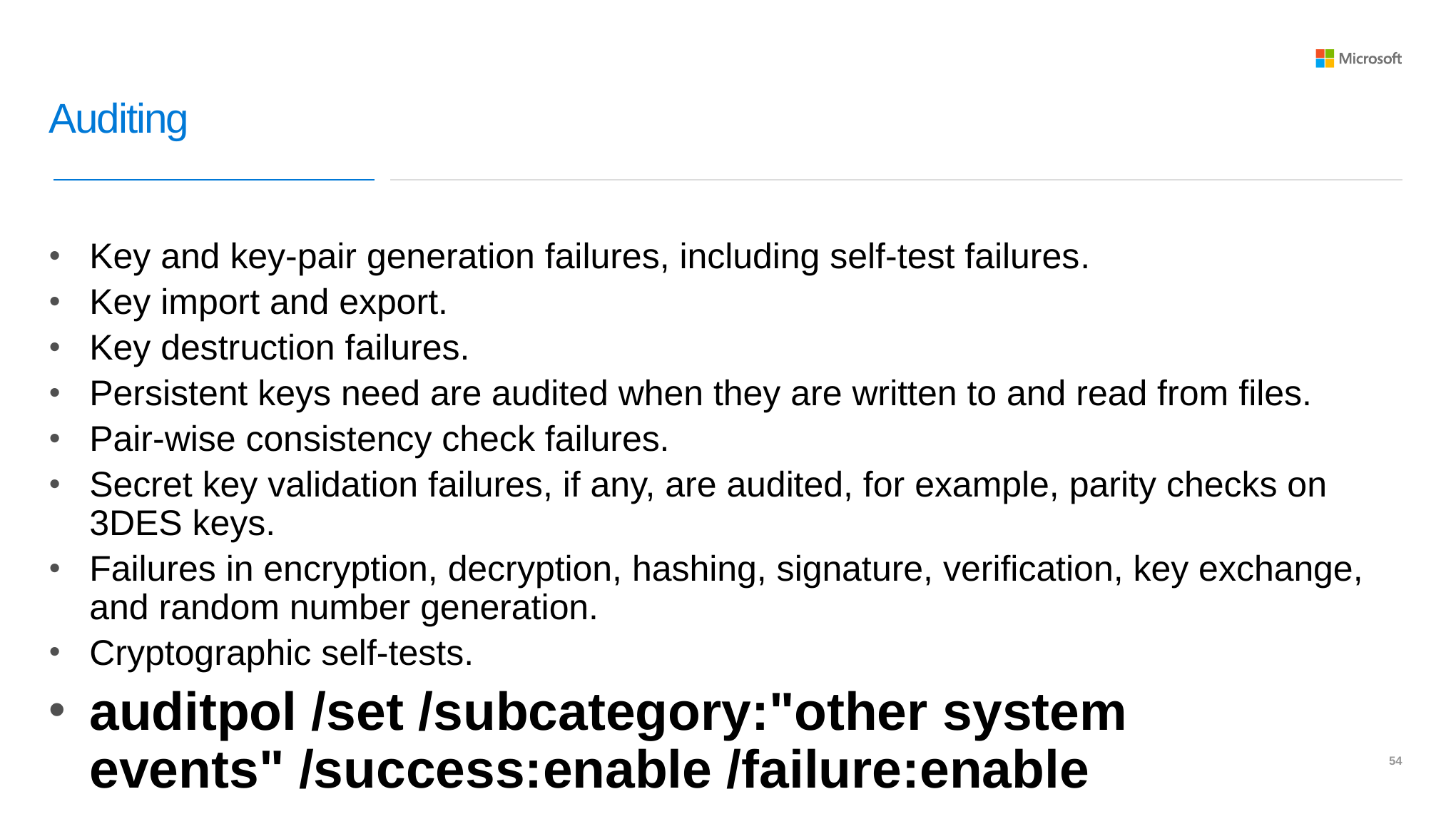

# Auditing
Key and key-pair generation failures, including self-test failures.
Key import and export.
Key destruction failures.
Persistent keys need are audited when they are written to and read from files.
Pair-wise consistency check failures.
Secret key validation failures, if any, are audited, for example, parity checks on 3DES keys.
Failures in encryption, decryption, hashing, signature, verification, key exchange, and random number generation.
Cryptographic self-tests.
auditpol /set /subcategory:"other system events" /success:enable /failure:enable
54